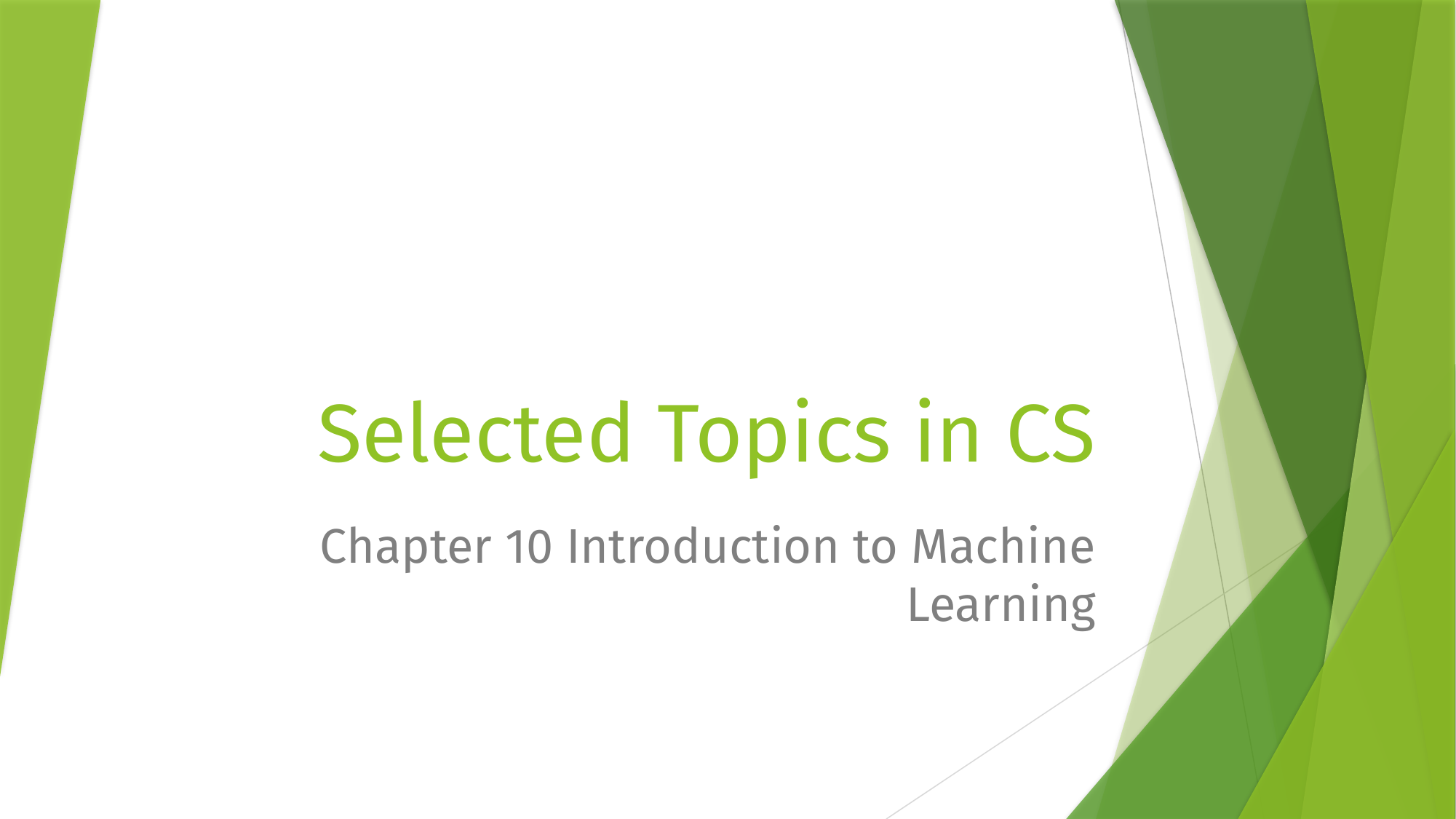

# Selected Topics in CS
Chapter 10 Introduction to Machine Learning